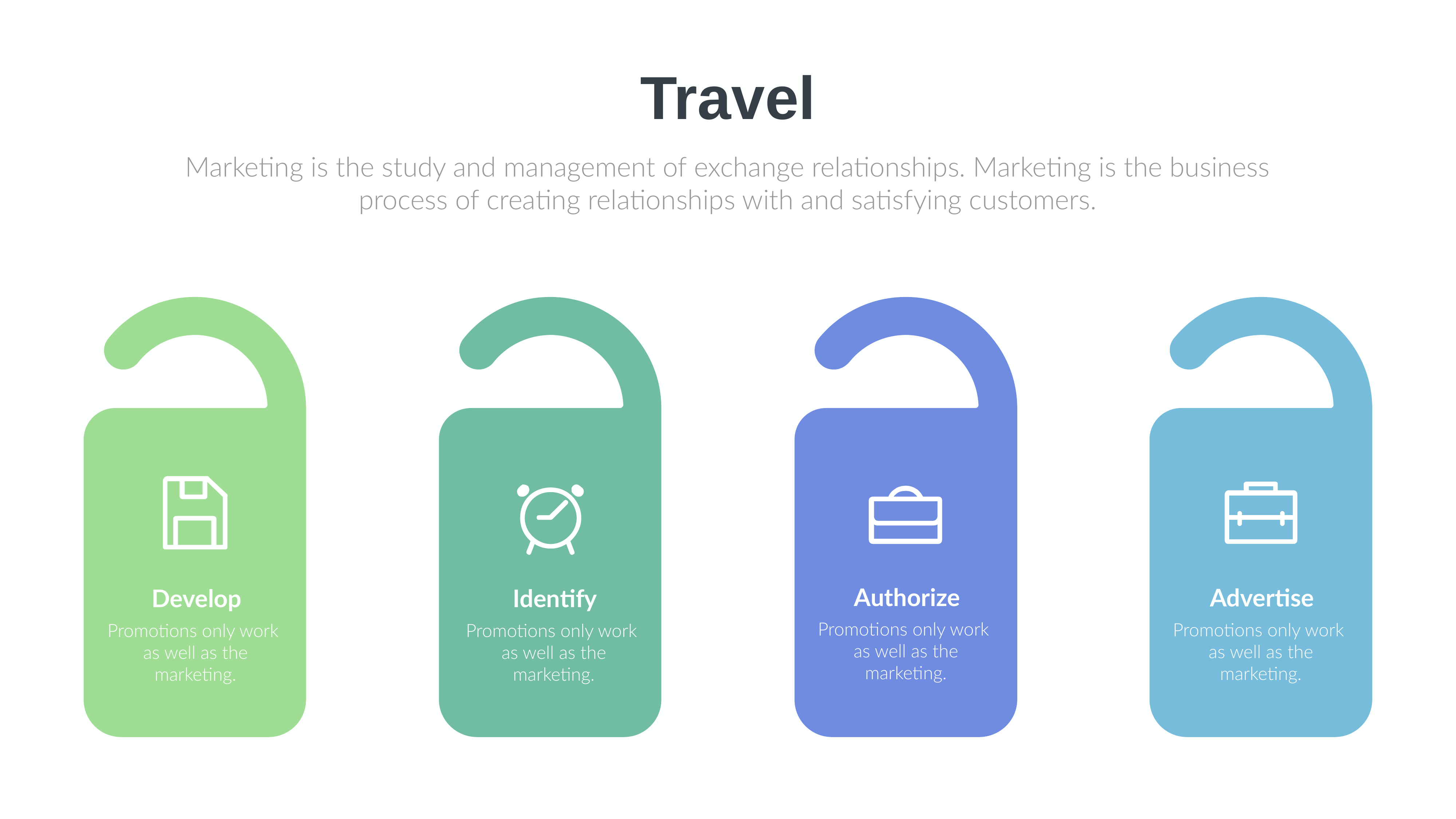

Travel
Marketing is the study and management of exchange relationships. Marketing is the business process of creating relationships with and satisfying customers.

Authorize
Advertise
Develop
Identify
Promotions only work
as well as the marketing.
Promotions only work
as well as the marketing.
Promotions only work
as well as the marketing.
Promotions only work
as well as the marketing.